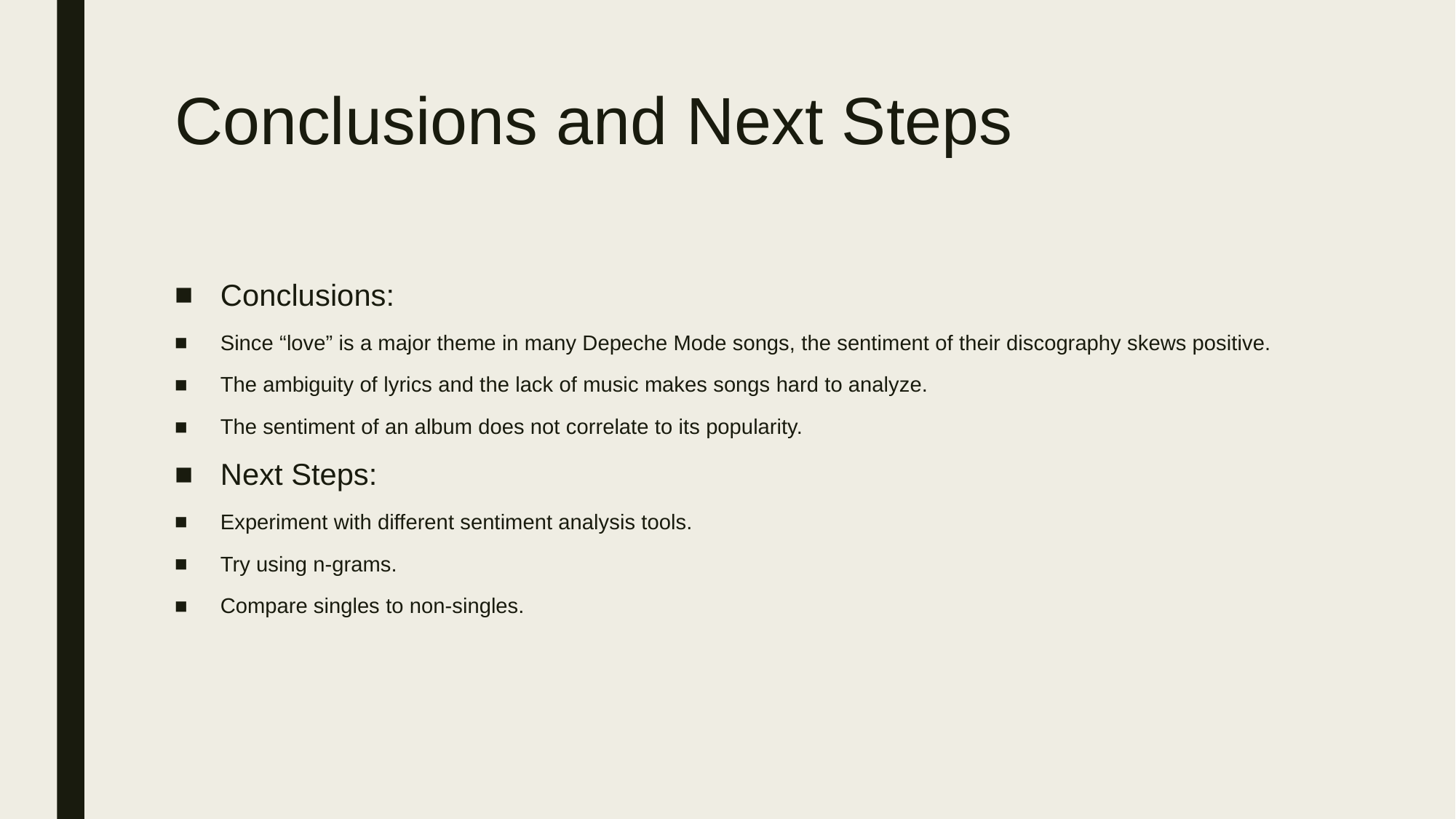

# Conclusions and Next Steps
Conclusions:
Since “love” is a major theme in many Depeche Mode songs, the sentiment of their discography skews positive.
The ambiguity of lyrics and the lack of music makes songs hard to analyze.
The sentiment of an album does not correlate to its popularity.
Next Steps:
Experiment with different sentiment analysis tools.
Try using n-grams.
Compare singles to non-singles.